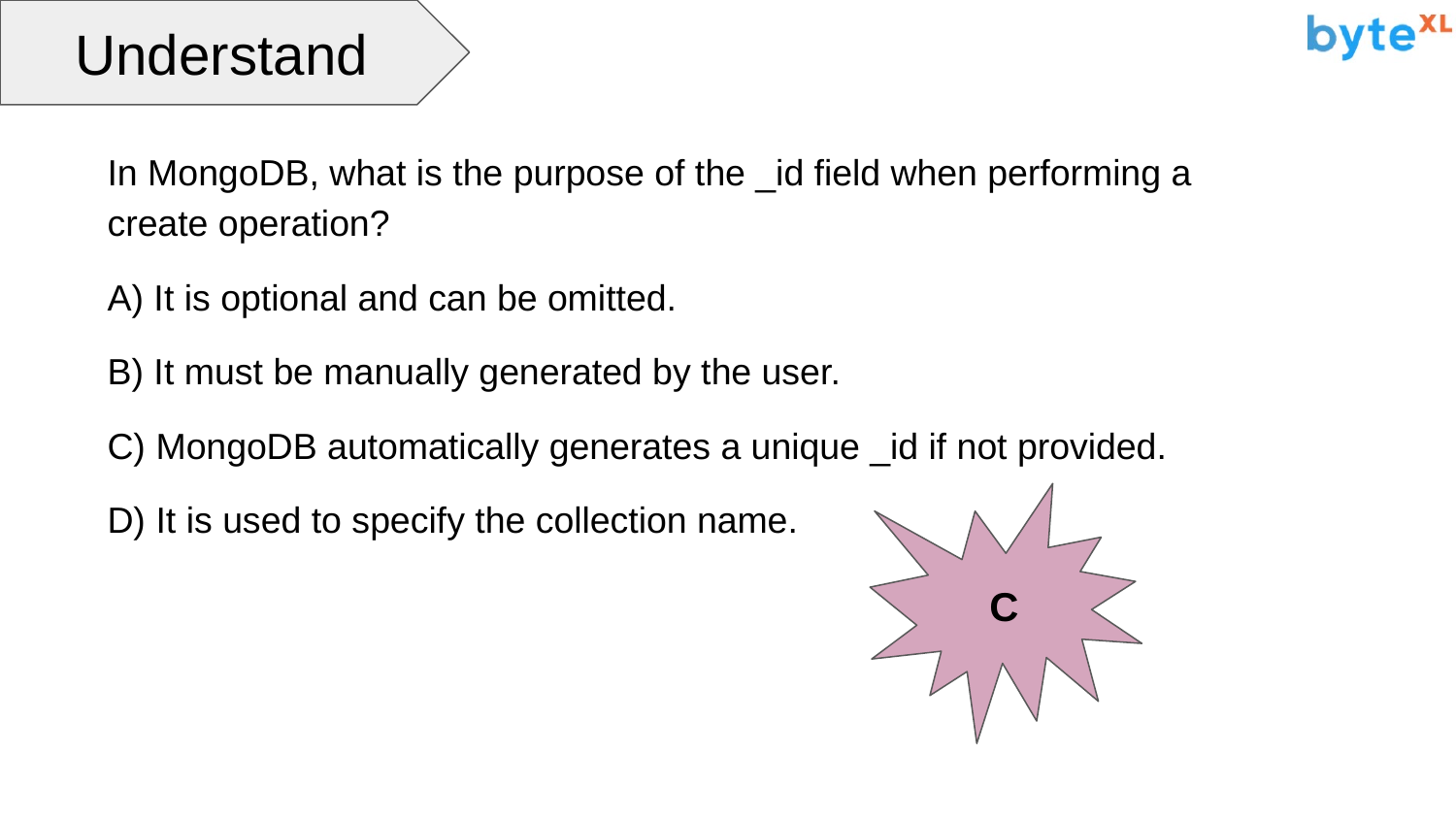

Understand
In MongoDB, what is the purpose of the _id field when performing a create operation?
A) It is optional and can be omitted.
B) It must be manually generated by the user.
C) MongoDB automatically generates a unique _id if not provided.
D) It is used to specify the collection name.

C